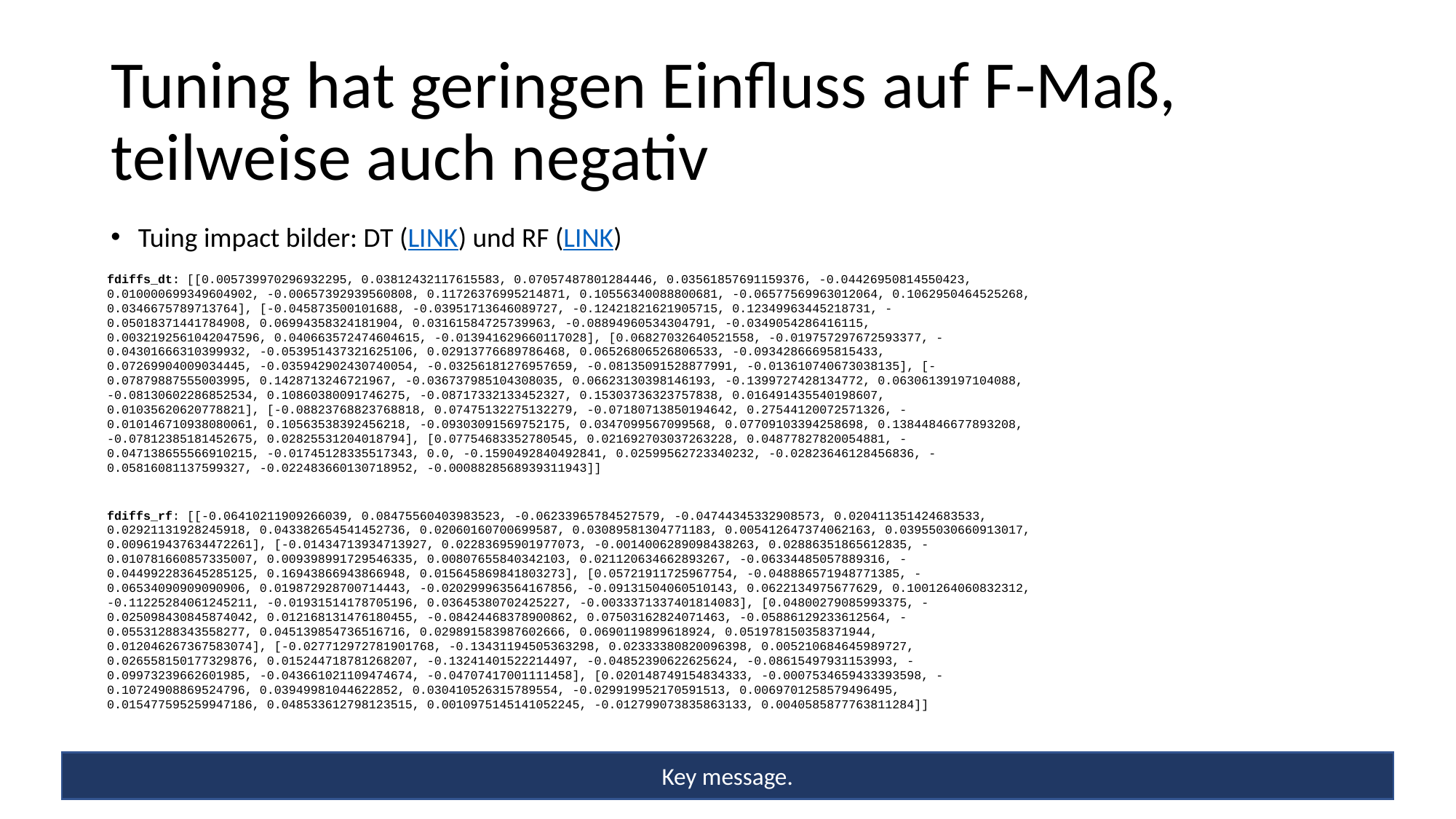

# Tuning hat geringen Einfluss auf F-Maß, teilweise auch negativ
Tuing impact bilder: DT (LINK) und RF (LINK)

fdiffs_dt: [[0.005739970296932295, 0.03812432117615583, 0.07057487801284446, 0.03561857691159376, -0.04426950814550423, 0.010000699349604902, -0.00657392939560808, 0.11726376995214871, 0.10556340088800681, -0.06577569963012064, 0.1062950464525268, 0.0346675789713764], [-0.045873500101688, -0.03951713646089727, -0.12421821621905715, 0.12349963445218731, -0.05018371441784908, 0.06994358324181904, 0.03161584725739963, -0.08894960534304791, -0.0349054286416115, 0.0032192561042047596, 0.040663572474604615, -0.013941629660117028], [0.06827032640521558, -0.019757297672593377, -0.04301666310399932, -0.053951437321625106, 0.02913776689786468, 0.06526806526806533, -0.09342866695815433, 0.07269904009034445, -0.035942902430740054, -0.03256181276957659, -0.08135091528877991, -0.013610740673038135], [-0.07879887555003995, 0.1428713246721967, -0.036737985104308035, 0.06623130398146193, -0.1399727428134772, 0.06306139197104088, -0.08130602286852534, 0.10860380091746275, -0.08717332133452327, 0.15303736323757838, 0.016491435540198607, 0.01035620620778821], [-0.08823768823768818, 0.07475132275132279, -0.07180713850194642, 0.27544120072571326, -0.010146710938080061, 0.10563538392456218, -0.09303091569752175, 0.0347099567099568, 0.07709103394258698, 0.13844846677893208, -0.07812385181452675, 0.02825531204018794], [0.07754683352780545, 0.021692703037263228, 0.04877827820054881, -0.047138655566910215, -0.01745128335517343, 0.0, -0.1590492840492841, 0.02599562723340232, -0.02823646128456836, -0.05816081137599327, -0.022483660130718952, -0.0008828568939311943]]
fdiffs_rf: [[-0.06410211909266039, 0.08475560403983523, -0.06233965784527579, -0.04744345332908573, 0.020411351424683533, 0.02921131928245918, 0.043382654541452736, 0.02060160700699587, 0.03089581304771183, 0.005412647374062163, 0.03955030660913017, 0.009619437634472261], [-0.01434713934713927, 0.02283695901977073, -0.0014006289098438263, 0.02886351865612835, -0.010781660857335007, 0.009398991729546335, 0.00807655840342103, 0.021120634662893267, -0.06334485057889316, -0.044992283645285125, 0.16943866943866948, 0.015645869841803273], [0.05721911725967754, -0.048886571948771385, -0.06534090909090906, 0.019872928700714443, -0.020299963564167856, -0.09131504060510143, 0.0622134975677629, 0.1001264060832312, -0.11225284061245211, -0.01931514178705196, 0.03645380702425227, -0.0033371337401814083], [0.04800279085993375, -0.025098430845874042, 0.012168131476180455, -0.08424468378900862, 0.07503162824071463, -0.05886129233612564, -0.05531288343558277, 0.045139854736516716, 0.029891583987602666, 0.0690119899618924, 0.051978150358371944, 0.012046267367583074], [-0.027712972781901768, -0.13431194505363298, 0.02333380820096398, 0.005210684645989727, 0.026558150177329876, 0.015244718781268207, -0.13241401522214497, -0.04852390622625624, -0.08615497931153993, -0.09973239662601985, -0.043661021109474674, -0.04707417001111458], [0.020148749154834333, -0.0007534659433393598, -0.10724908869524796, 0.03949981044622852, 0.030410526315789554, -0.029919952170591513, 0.0069701258579496495, 0.015477595259947186, 0.048533612798123515, 0.0010975145141052245, -0.012799073835863133, 0.0040585877763811284]]
Key message.